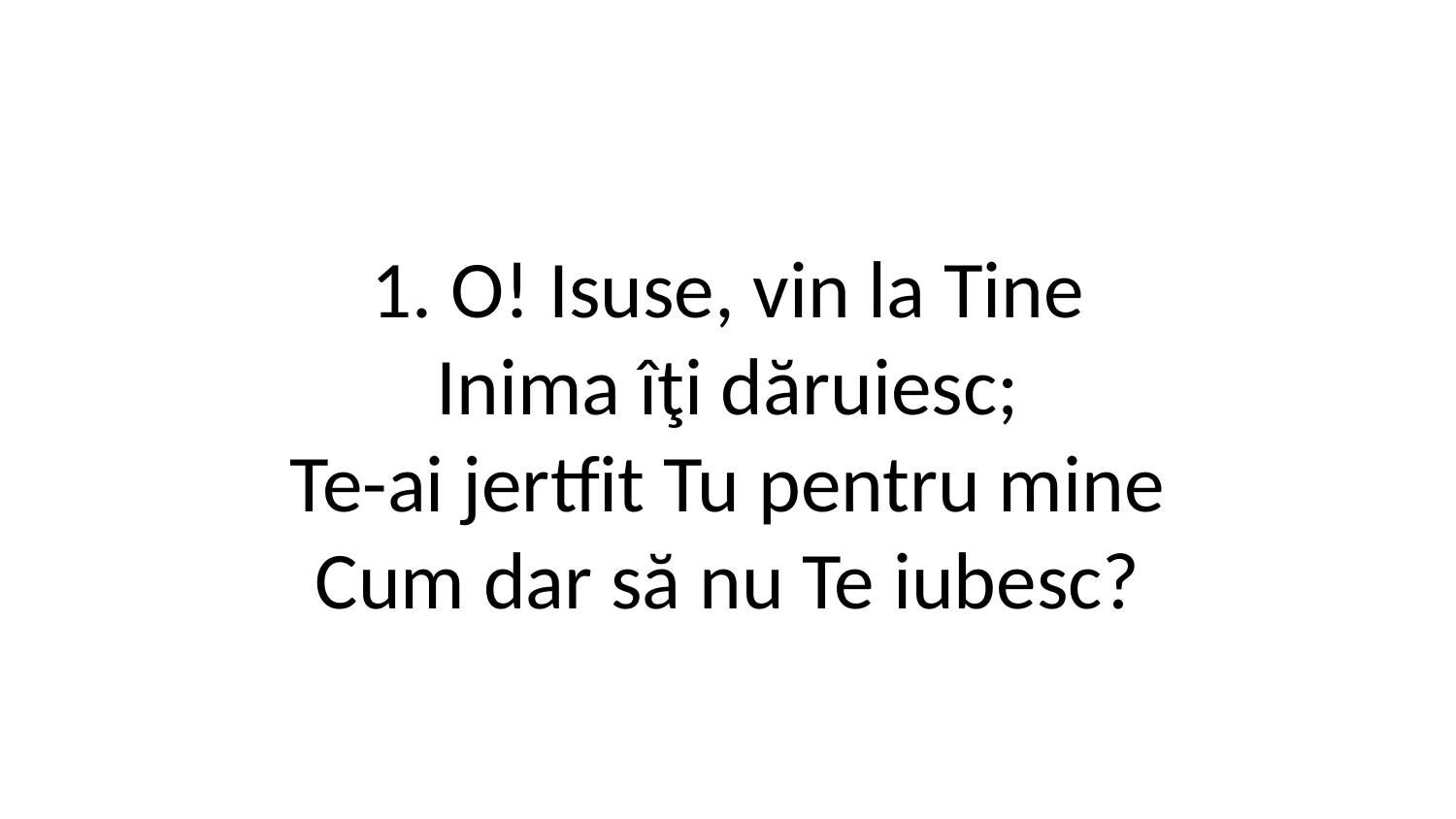

1. O! Isuse, vin la Tine
Inima îţi dăruiesc;
Te-ai jertfit Tu pentru mine
Cum dar să nu Te iubesc?